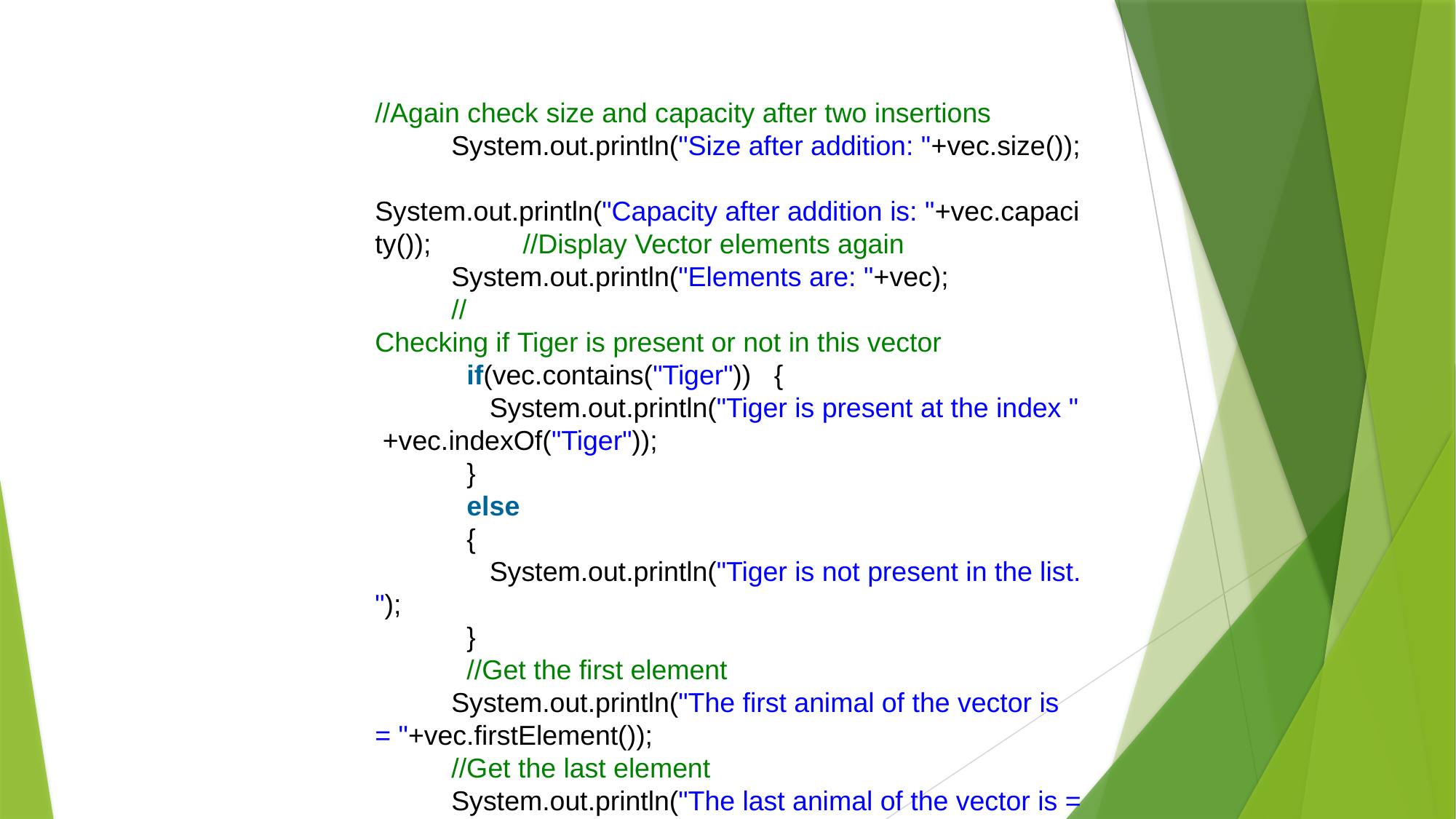

//Again check size and capacity after two insertions
          System.out.println("Size after addition: "+vec.size());
System.out.println("Capacity after addition is: "+vec.capacity());            //Display Vector elements again
          System.out.println("Elements are: "+vec);
          //Checking if Tiger is present or not in this vector
            if(vec.contains("Tiger"))   {
               System.out.println("Tiger is present at the index " +vec.indexOf("Tiger"));
            }
            else
            {
               System.out.println("Tiger is not present in the list.");
            }
            //Get the first element
          System.out.println("The first animal of the vector is = "+vec.firstElement());
          //Get the last element
          System.out.println("The last animal of the vector is = "+vec.lastElement());         }  }